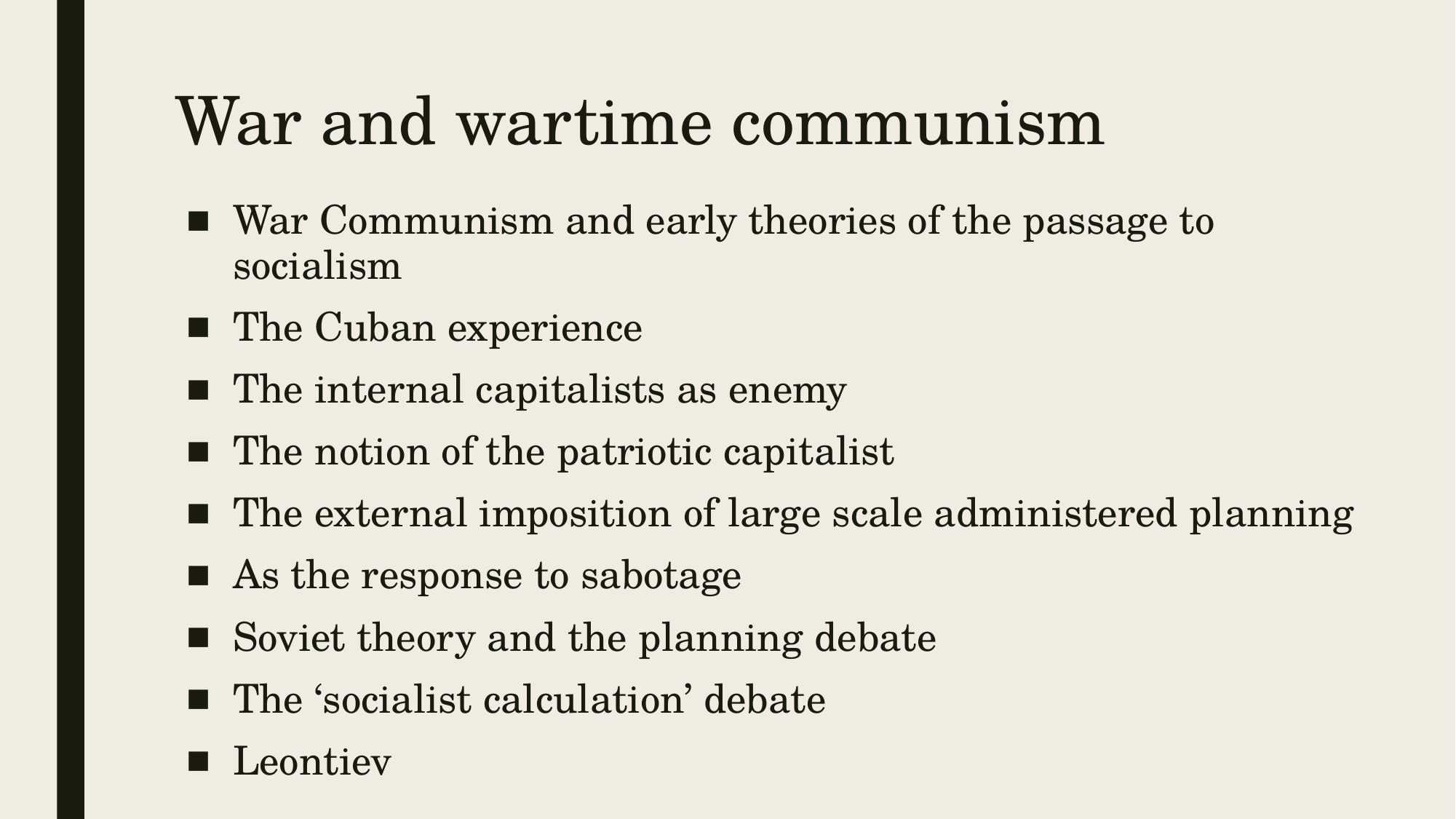

# War and wartime communism
War Communism and early theories of the passage to socialism
The Cuban experience
The internal capitalists as enemy
The notion of the patriotic capitalist
The external imposition of large scale administered planning
As the response to sabotage
Soviet theory and the planning debate
The ‘socialist calculation’ debate
Leontiev